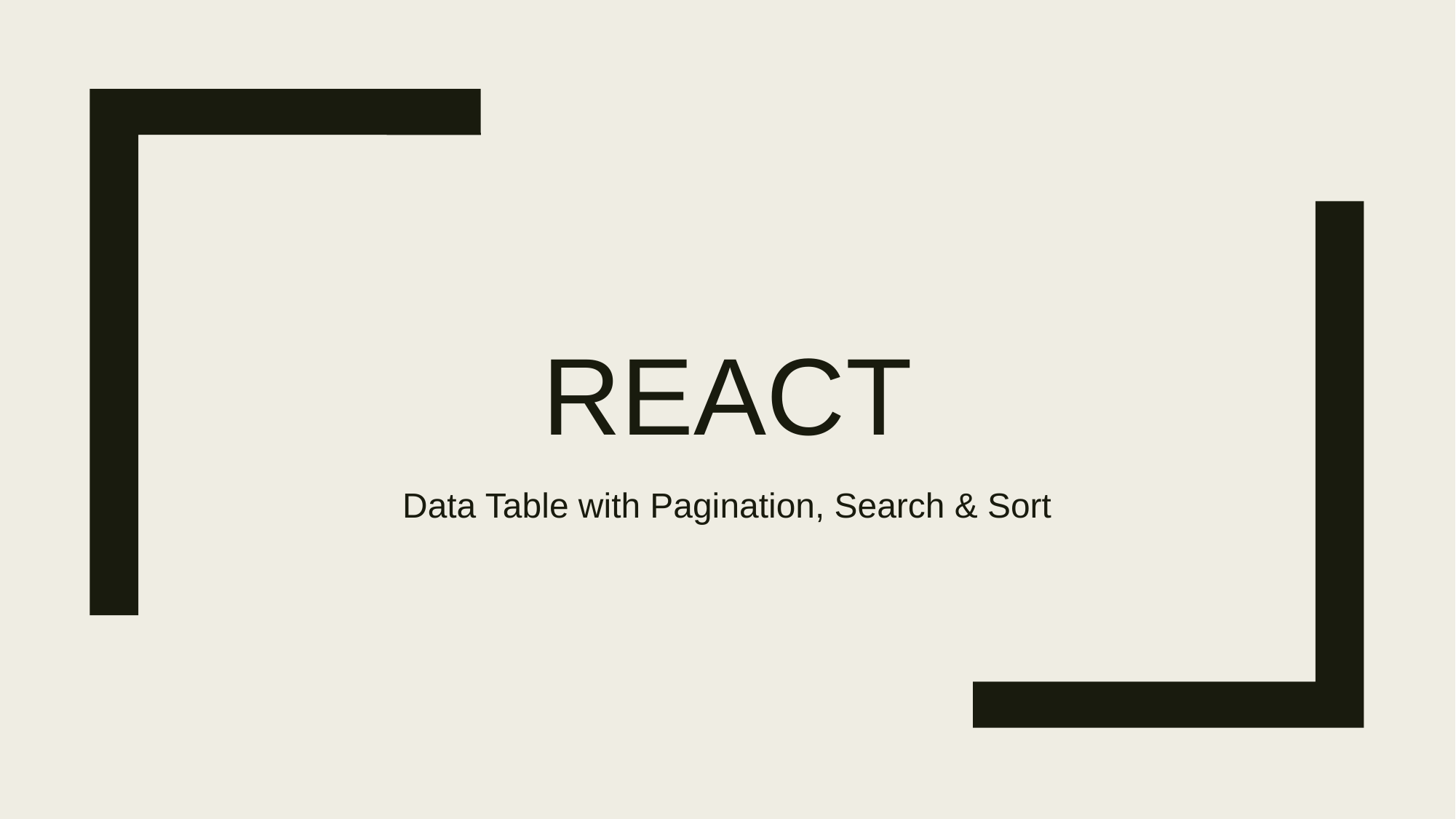

# React
Data Table with Pagination, Search & Sort